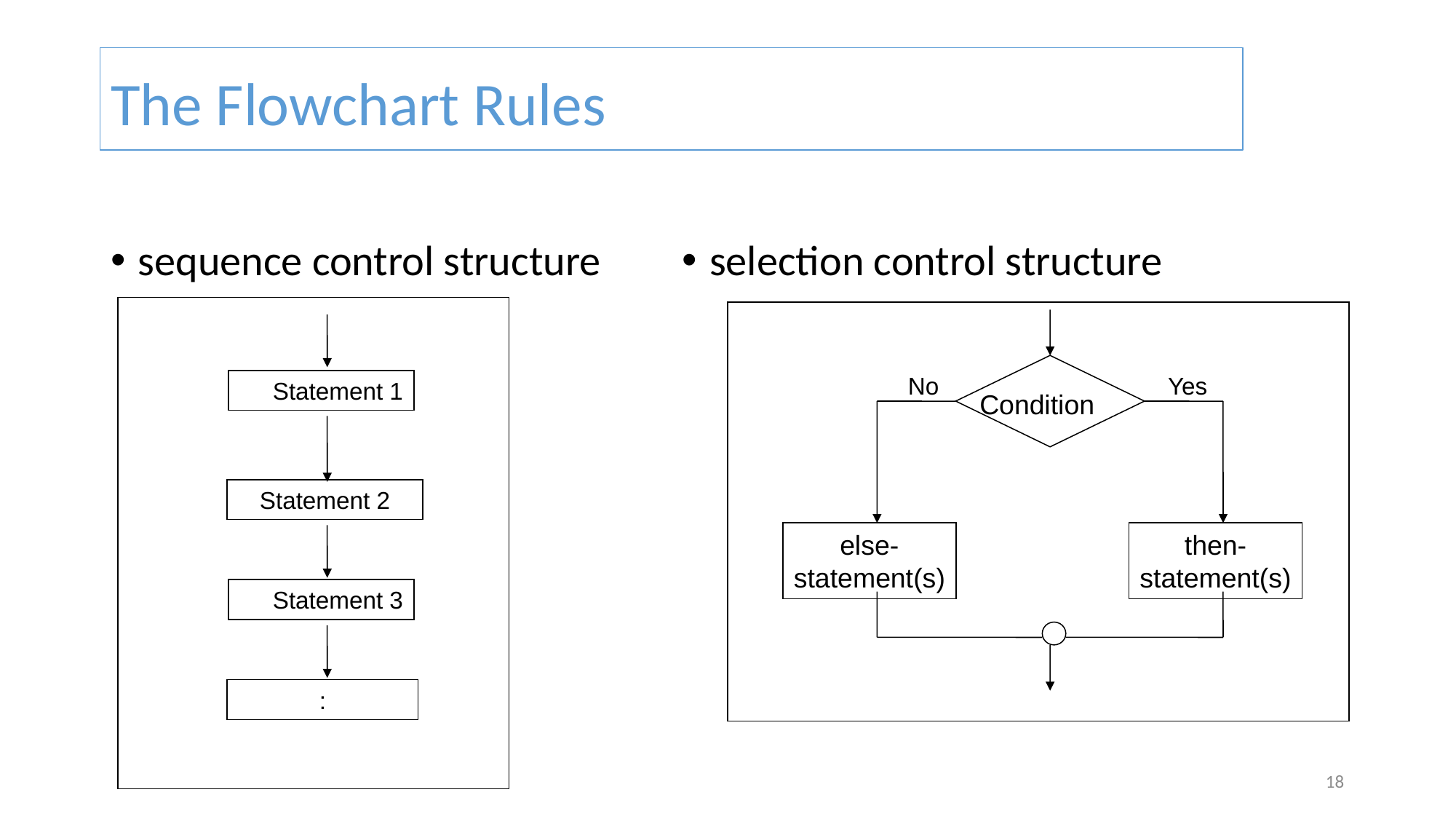

# The Flowchart Rules
selection control structure
sequence control structure

     Statement 1

Statement 2

     Statement 3

:

No
Yes
Condition

else-
statement(s)
then-
statement(s)

18